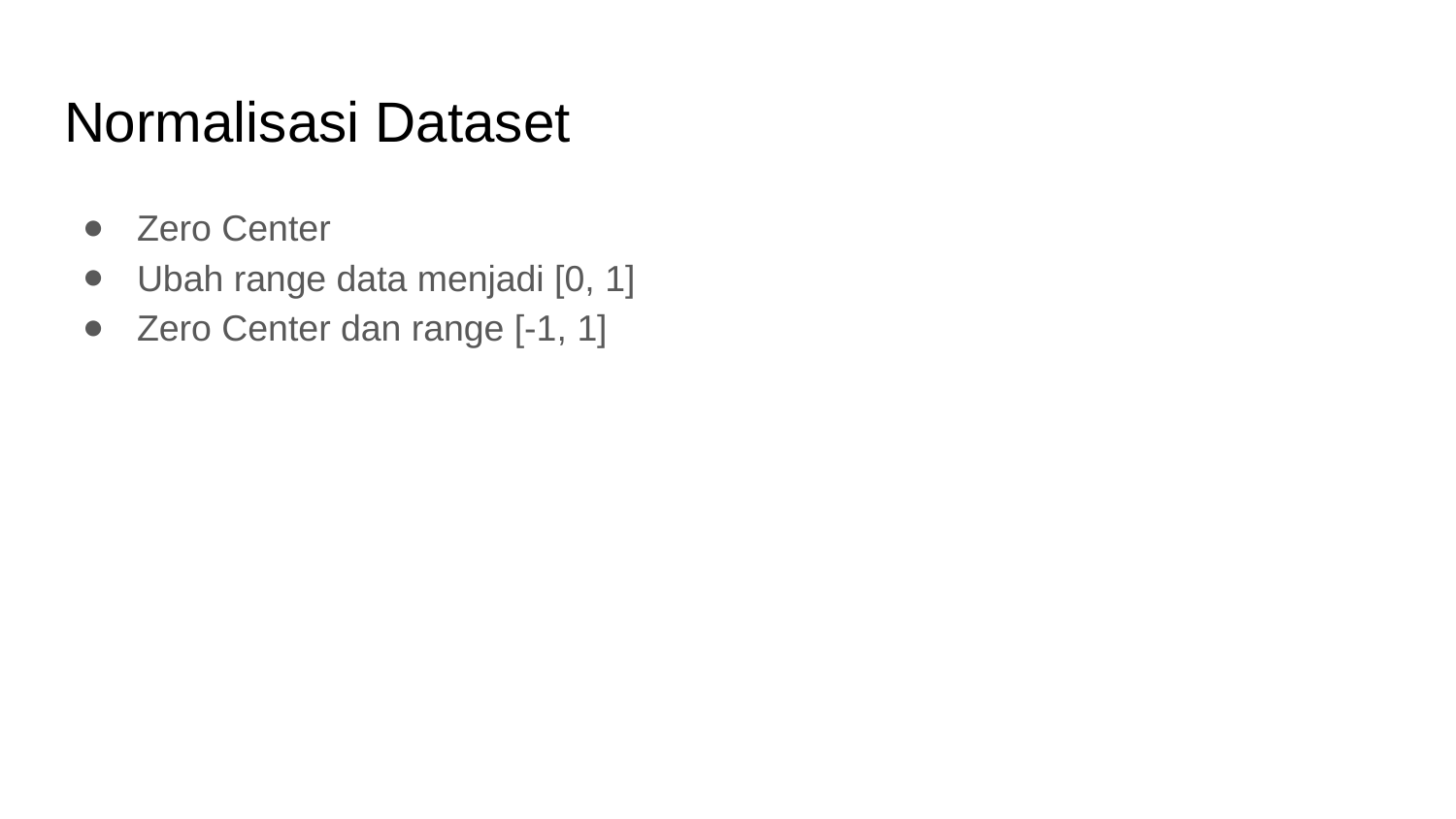

# Normalisasi Dataset
Zero Center
Ubah range data menjadi [0, 1]
Zero Center dan range [-1, 1]